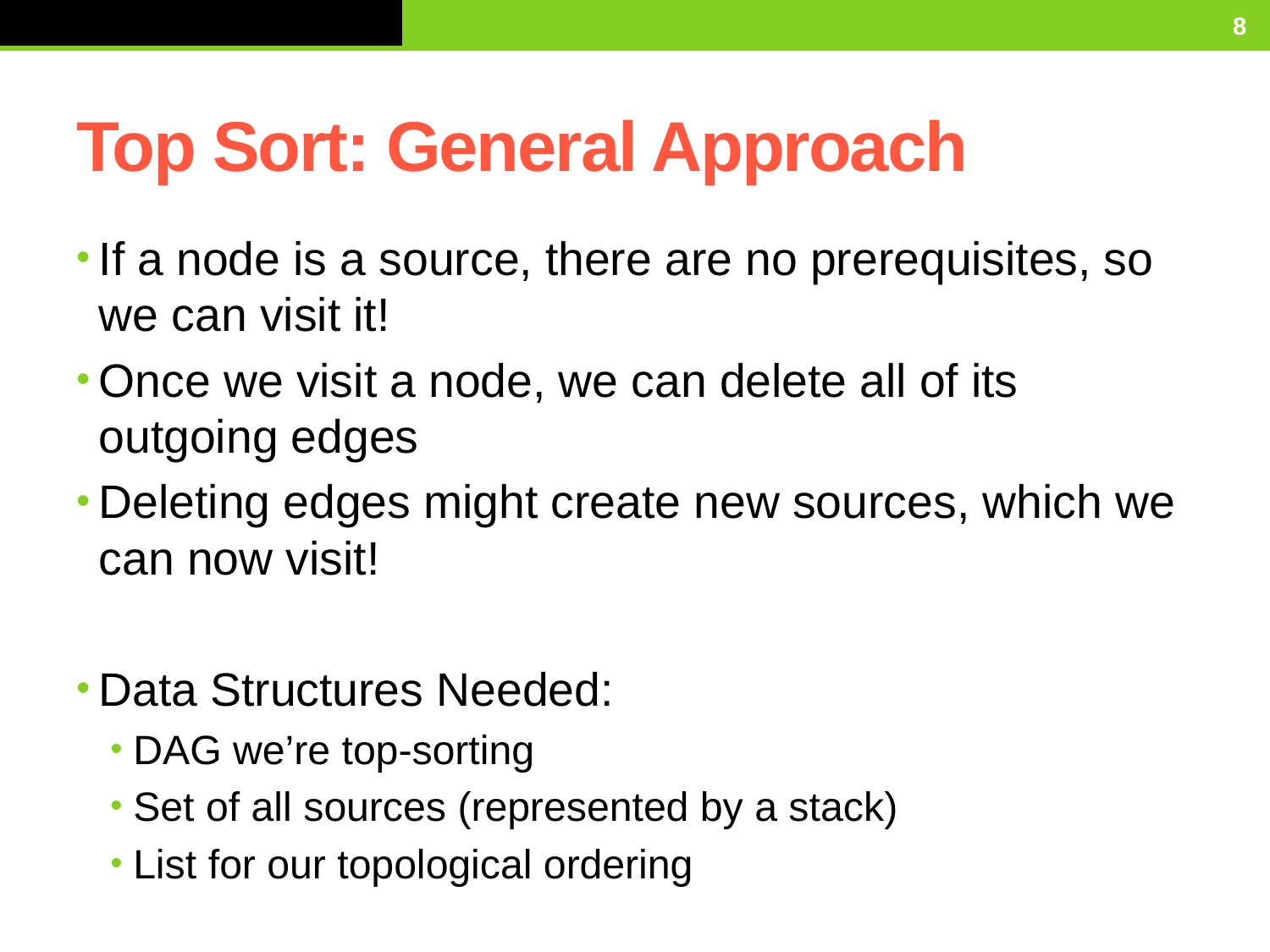

Tuesday, March 10, 2015
8
# Top Sort: General Approach
If a node is a source, there are no prerequisites, so we can visit it!
Once we visit a node, we can delete all of its outgoing edges
Deleting edges might create new sources, which we can now visit!

Data Structures Needed:
DAG we’re top-sorting
Set of all sources (represented by a stack)
List for our topological ordering